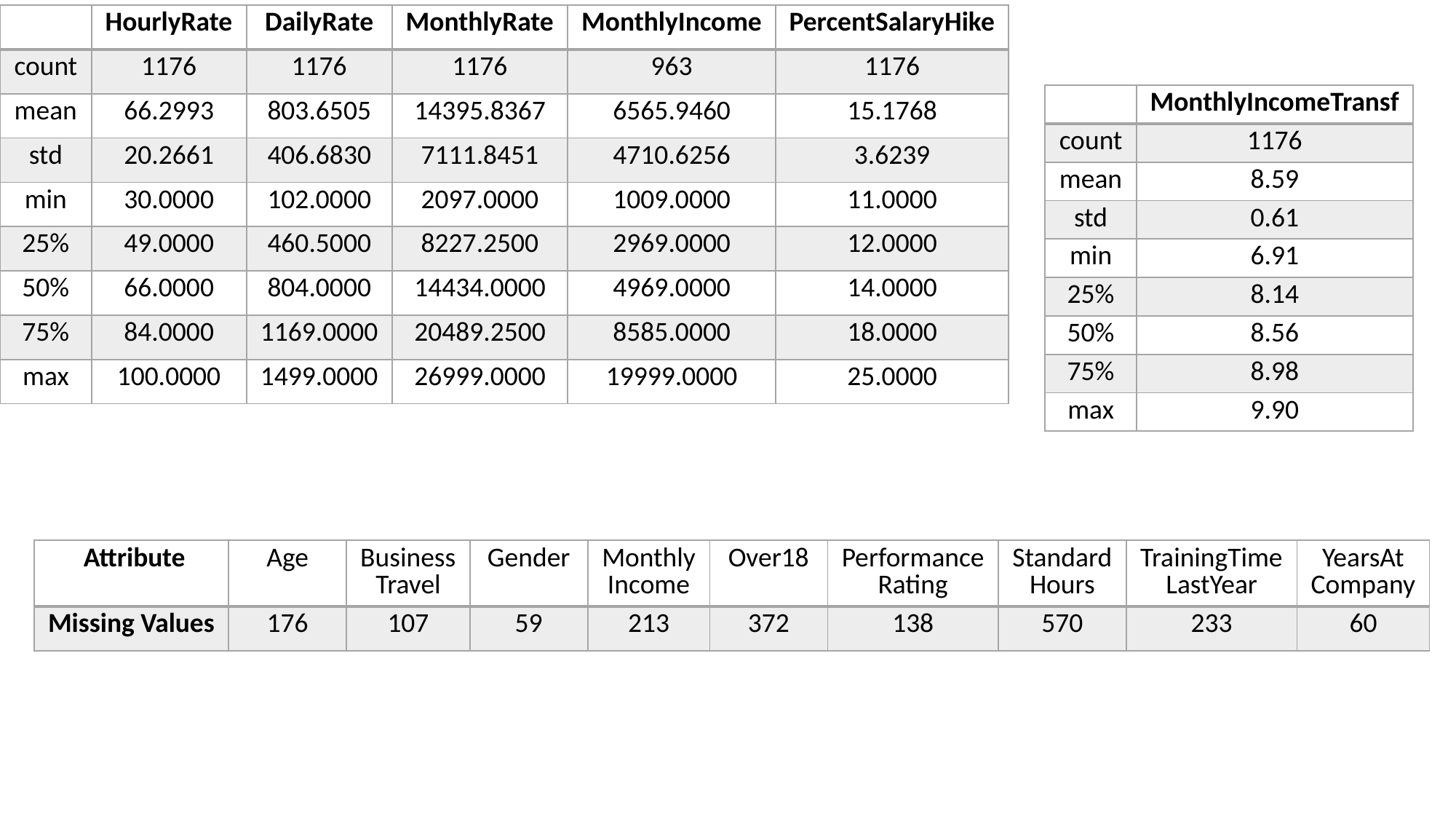

|  | HourlyRate | DailyRate | MonthlyRate | MonthlyIncome | PercentSalaryHike |
| --- | --- | --- | --- | --- | --- |
| count | 1176 | 1176 | 1176 | 963 | 1176 |
| mean | 66.2993 | 803.6505 | 14395.8367 | 6565.9460 | 15.1768 |
| std | 20.2661 | 406.6830 | 7111.8451 | 4710.6256 | 3.6239 |
| min | 30.0000 | 102.0000 | 2097.0000 | 1009.0000 | 11.0000 |
| 25% | 49.0000 | 460.5000 | 8227.2500 | 2969.0000 | 12.0000 |
| 50% | 66.0000 | 804.0000 | 14434.0000 | 4969.0000 | 14.0000 |
| 75% | 84.0000 | 1169.0000 | 20489.2500 | 8585.0000 | 18.0000 |
| max | 100.0000 | 1499.0000 | 26999.0000 | 19999.0000 | 25.0000 |
|  | MonthlyIncomeTransf |
| --- | --- |
| count | 1176 |
| mean | 8.59 |
| std | 0.61 |
| min | 6.91 |
| 25% | 8.14 |
| 50% | 8.56 |
| 75% | 8.98 |
| max | 9.90 |
| Attribute | Age | Business Travel | Gender | Monthly Income | Over18 | Performance Rating | Standard Hours | TrainingTime LastYear | YearsAt Company |
| --- | --- | --- | --- | --- | --- | --- | --- | --- | --- |
| Missing Values | 176 | 107 | 59 | 213 | 372 | 138 | 570 | 233 | 60 |